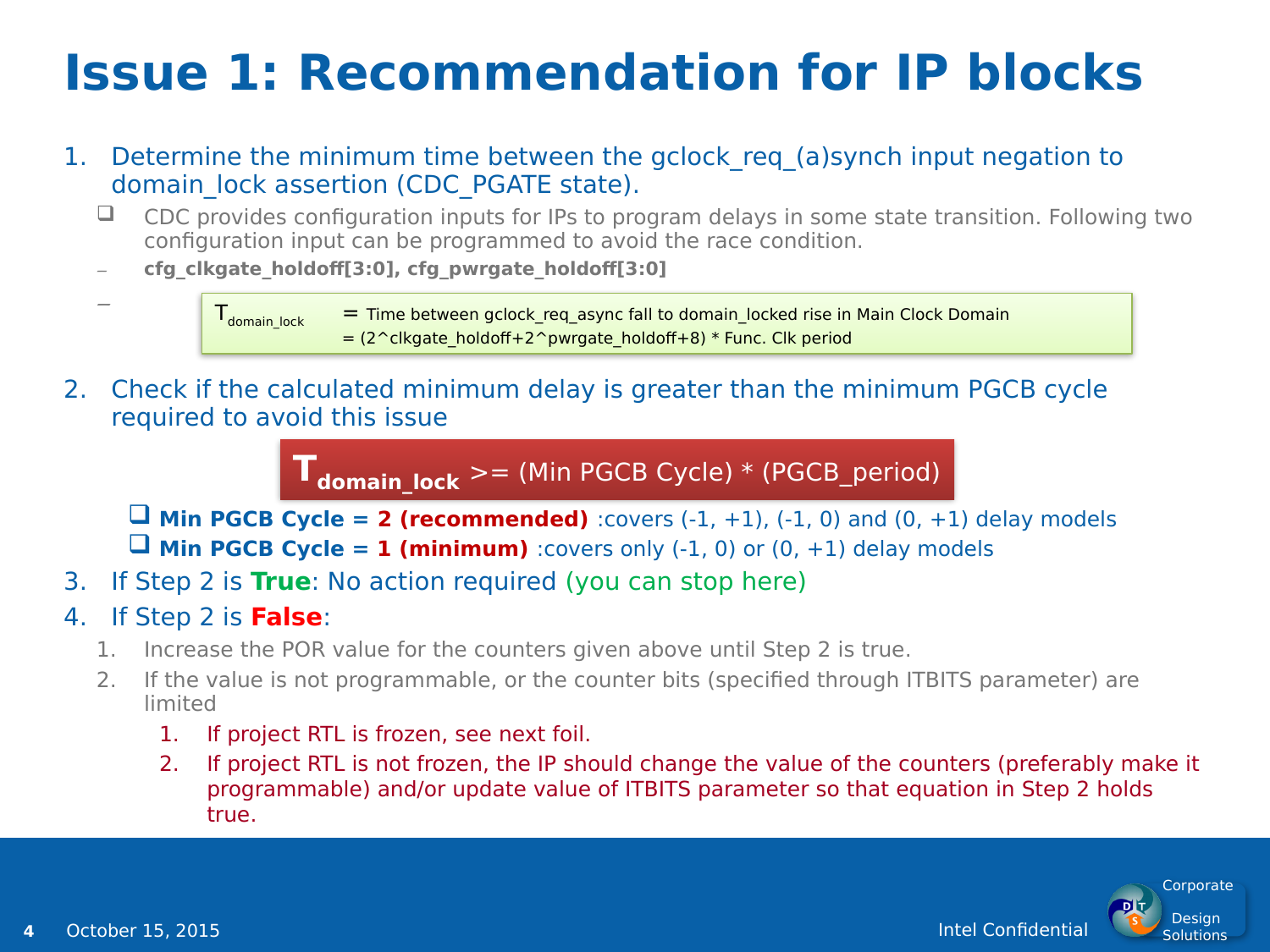

# Issue 1: Recommendation for IP blocks
Determine the minimum time between the gclock_req_(a)synch input negation to domain_lock assertion (CDC_PGATE state).
CDC provides configuration inputs for IPs to program delays in some state transition. Following two configuration input can be programmed to avoid the race condition.
cfg_clkgate_holdoff[3:0], cfg_pwrgate_holdoff[3:0]

Check if the calculated minimum delay is greater than the minimum PGCB cycle required to avoid this issue

Min PGCB Cycle = 2 (recommended) :covers (-1, +1), (-1, 0) and (0, +1) delay models
Min PGCB Cycle = 1 (minimum) :covers only (-1, 0) or (0, +1) delay models
If Step 2 is True: No action required (you can stop here)
If Step 2 is False:
Increase the POR value for the counters given above until Step 2 is true.
If the value is not programmable, or the counter bits (specified through ITBITS parameter) are limited
If project RTL is frozen, see next foil.
If project RTL is not frozen, the IP should change the value of the counters (preferably make it programmable) and/or update value of ITBITS parameter so that equation in Step 2 holds true.
Tdomain_lock  	= Time between gclock_req_async fall to domain_locked rise in Main Clock Domain
	= (2^clkgate_holdoff+2^pwrgate_holdoff+8) * Func. Clk period
Tdomain_lock  >= (Min PGCB Cycle) * (PGCB_period)
October 15, 2015